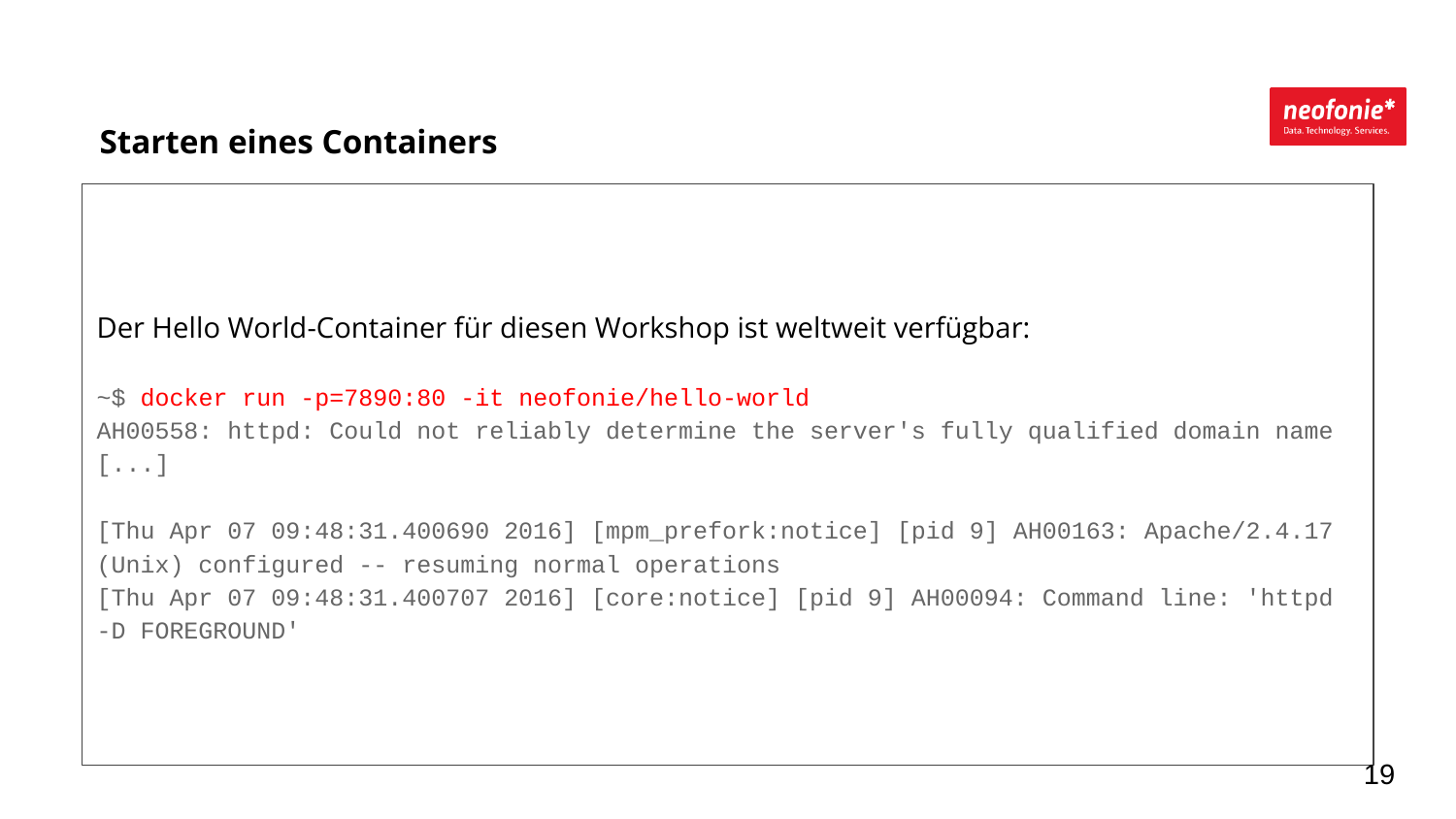

Starten eines Containers
Der Hello World-Container für diesen Workshop ist weltweit verfügbar:

~$ docker run -p=7890:80 -it neofonie/hello-world
AH00558: httpd: Could not reliably determine the server's fully qualified domain name
[...]
[Thu Apr 07 09:48:31.400690 2016] [mpm_prefork:notice] [pid 9] AH00163: Apache/2.4.17 (Unix) configured -- resuming normal operations
[Thu Apr 07 09:48:31.400707 2016] [core:notice] [pid 9] AH00094: Command line: 'httpd -D FOREGROUND'
19